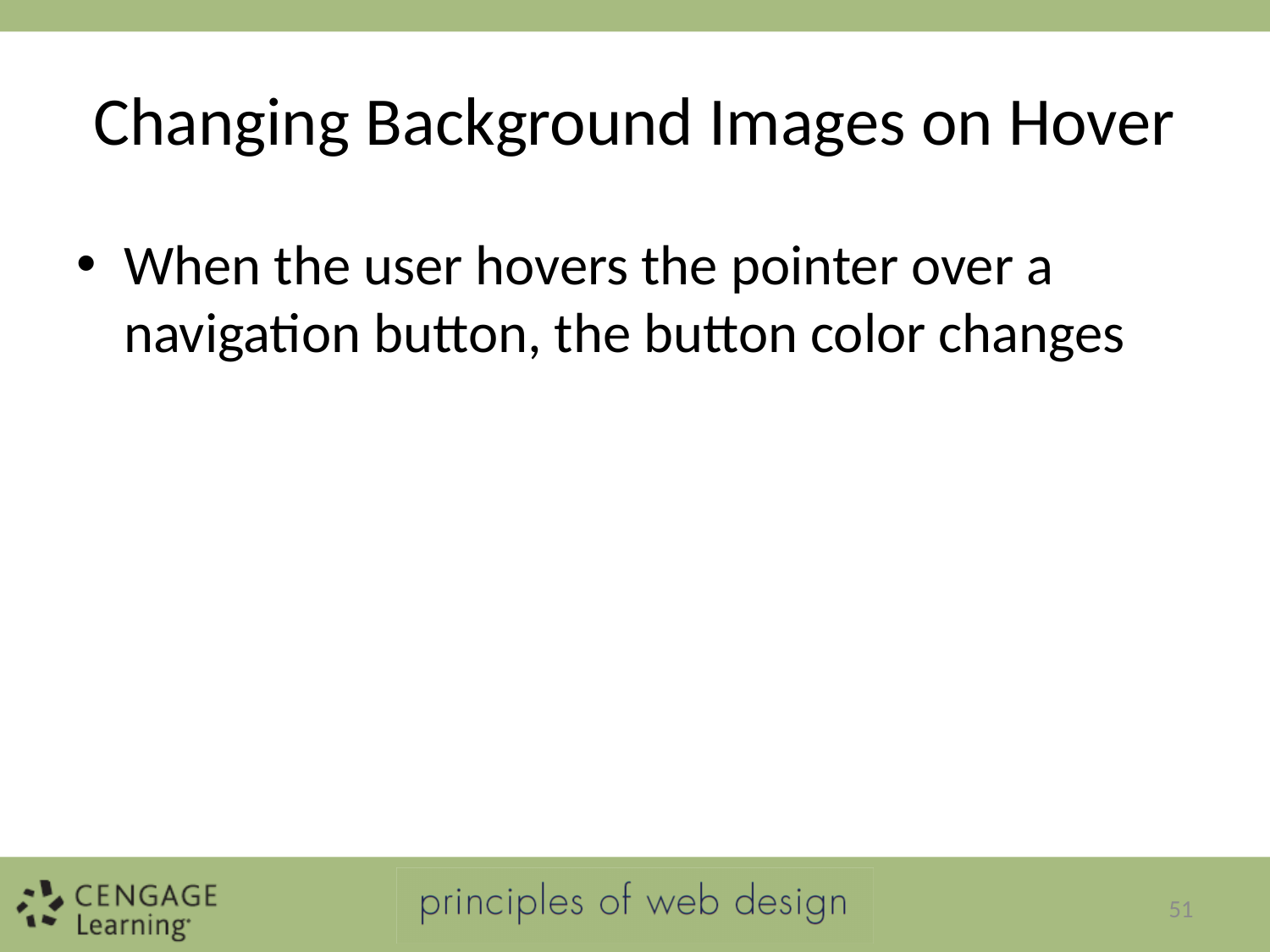

# Changing Background Images on Hover
When the user hovers the pointer over a navigation button, the button color changes

51